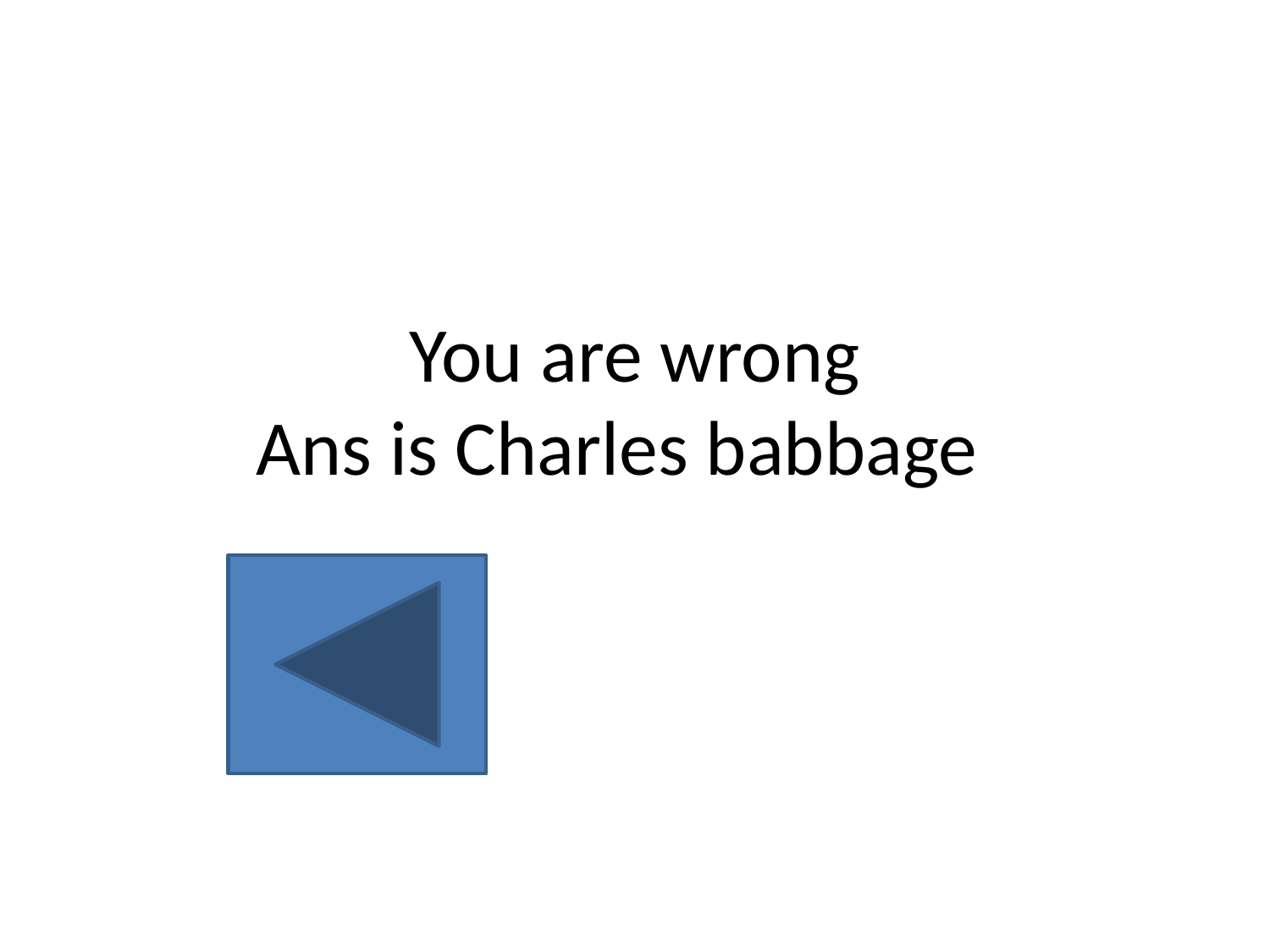

# You are wrong Ans is Charles babbage